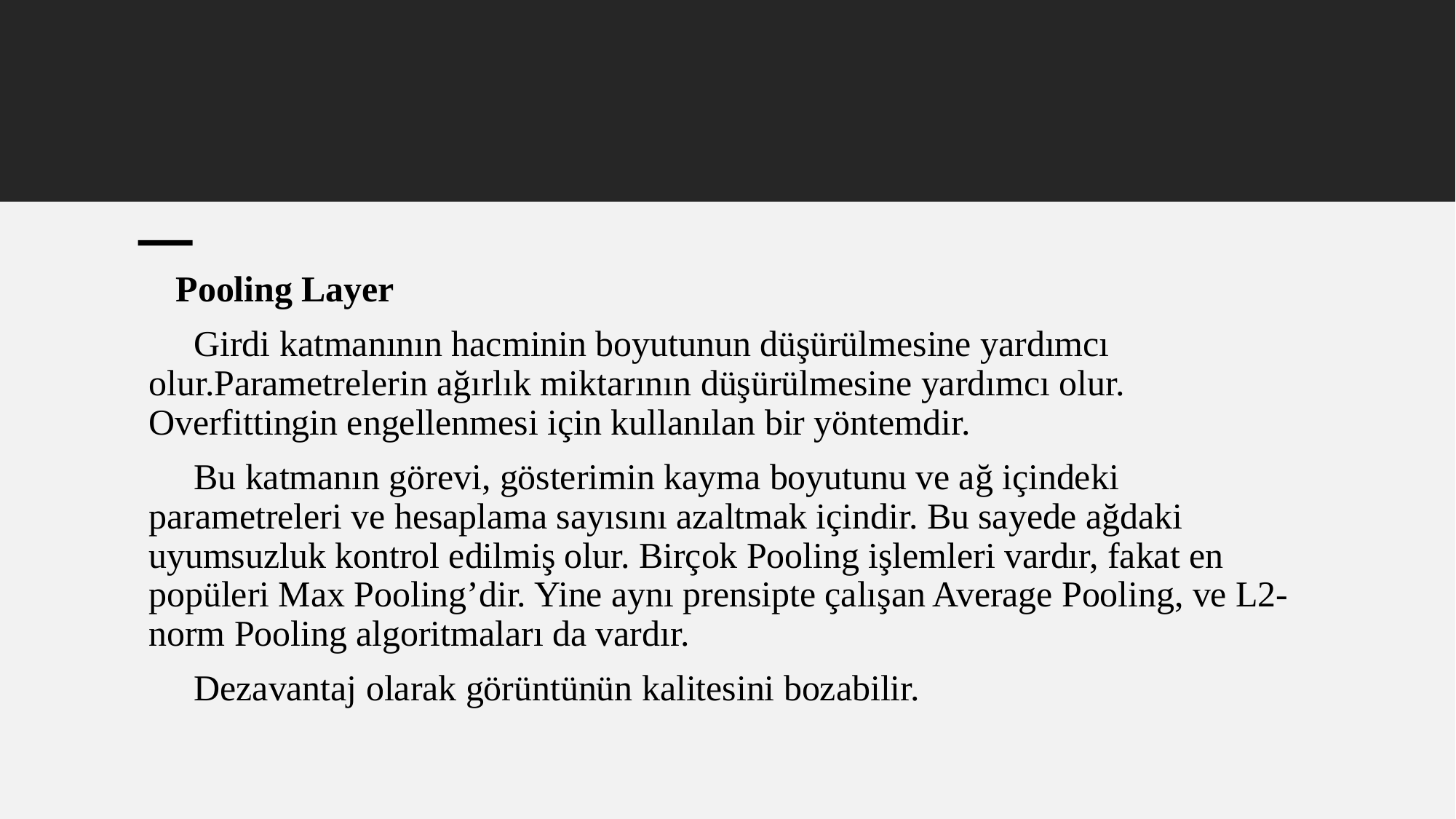

#

   Pooling Layer
     Girdi katmanının hacminin boyutunun düşürülmesine yardımcı olur.Parametrelerin ağırlık miktarının düşürülmesine yardımcı olur. Overfittingin engellenmesi için kullanılan bir yöntemdir.
     Bu katmanın görevi, gösterimin kayma boyutunu ve ağ içindeki parametreleri ve hesaplama sayısını azaltmak içindir. Bu sayede ağdaki uyumsuzluk kontrol edilmiş olur. Birçok Pooling işlemleri vardır, fakat en popüleri Max Pooling’dir. Yine aynı prensipte çalışan Average Pooling, ve L2-norm Pooling algoritmaları da vardır.
     Dezavantaj olarak görüntünün kalitesini bozabilir.